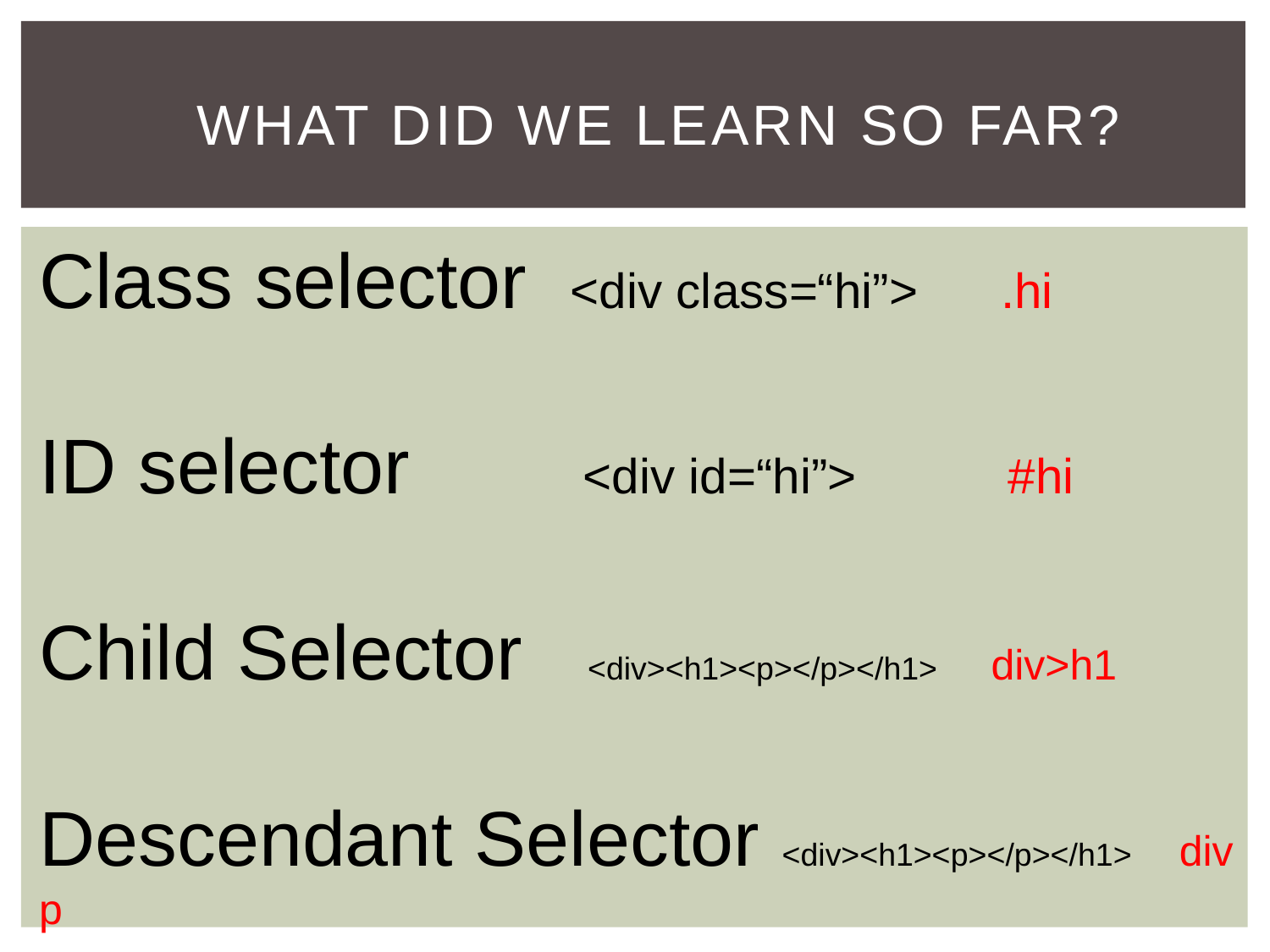

# what did we learn so far?
Class selector  <div class=“hi”>      .hi

ID selector        <div id=“hi”>           #hi

Child Selector   <div><h1><p></p></h1>      div>h1

Descendant Selector <div><h1><p></p></h1>     div p